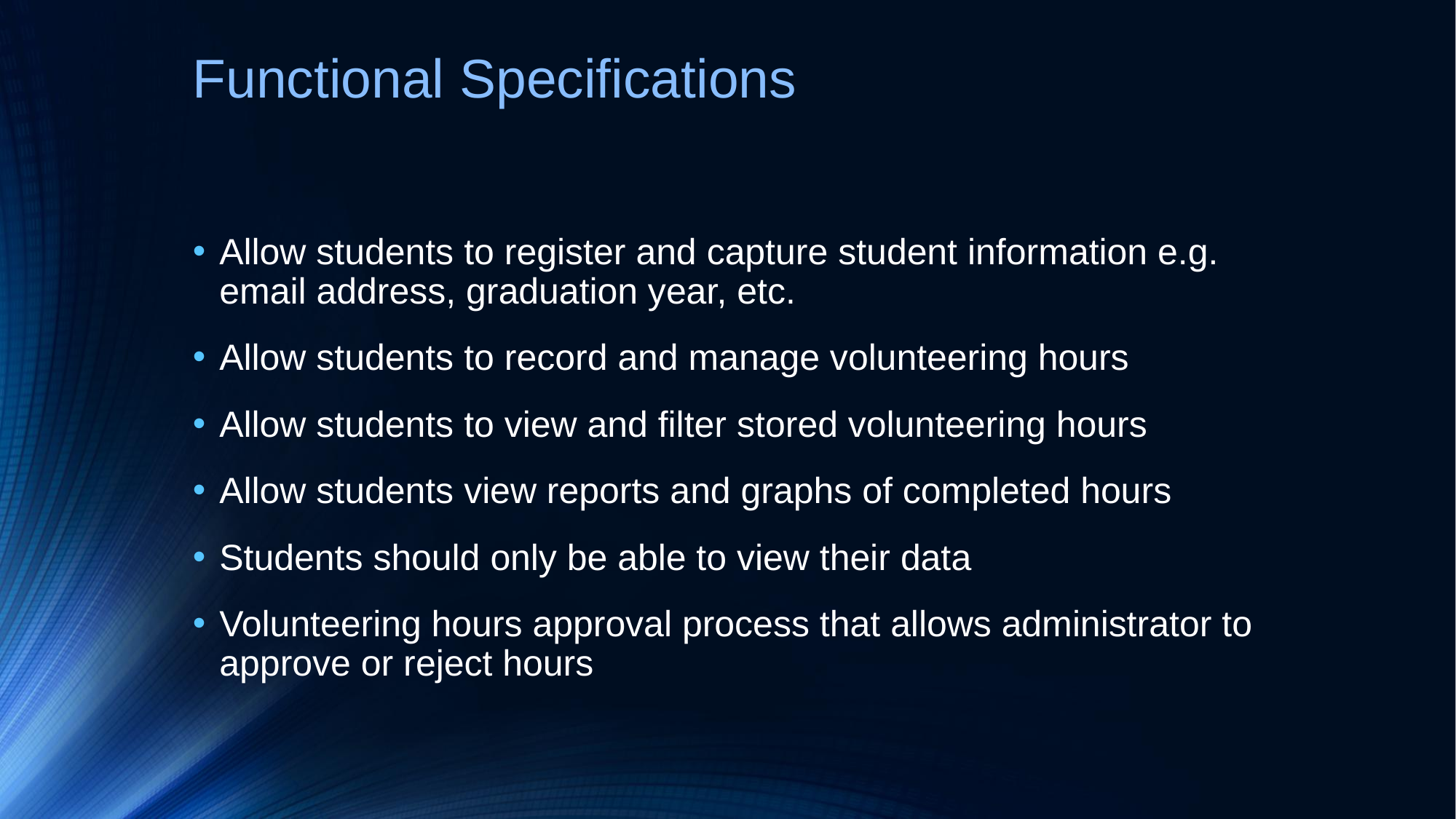

# Functional Specifications
Allow students to register and capture student information e.g. email address, graduation year, etc.
Allow students to record and manage volunteering hours
Allow students to view and filter stored volunteering hours
Allow students view reports and graphs of completed hours
Students should only be able to view their data
Volunteering hours approval process that allows administrator to approve or reject hours